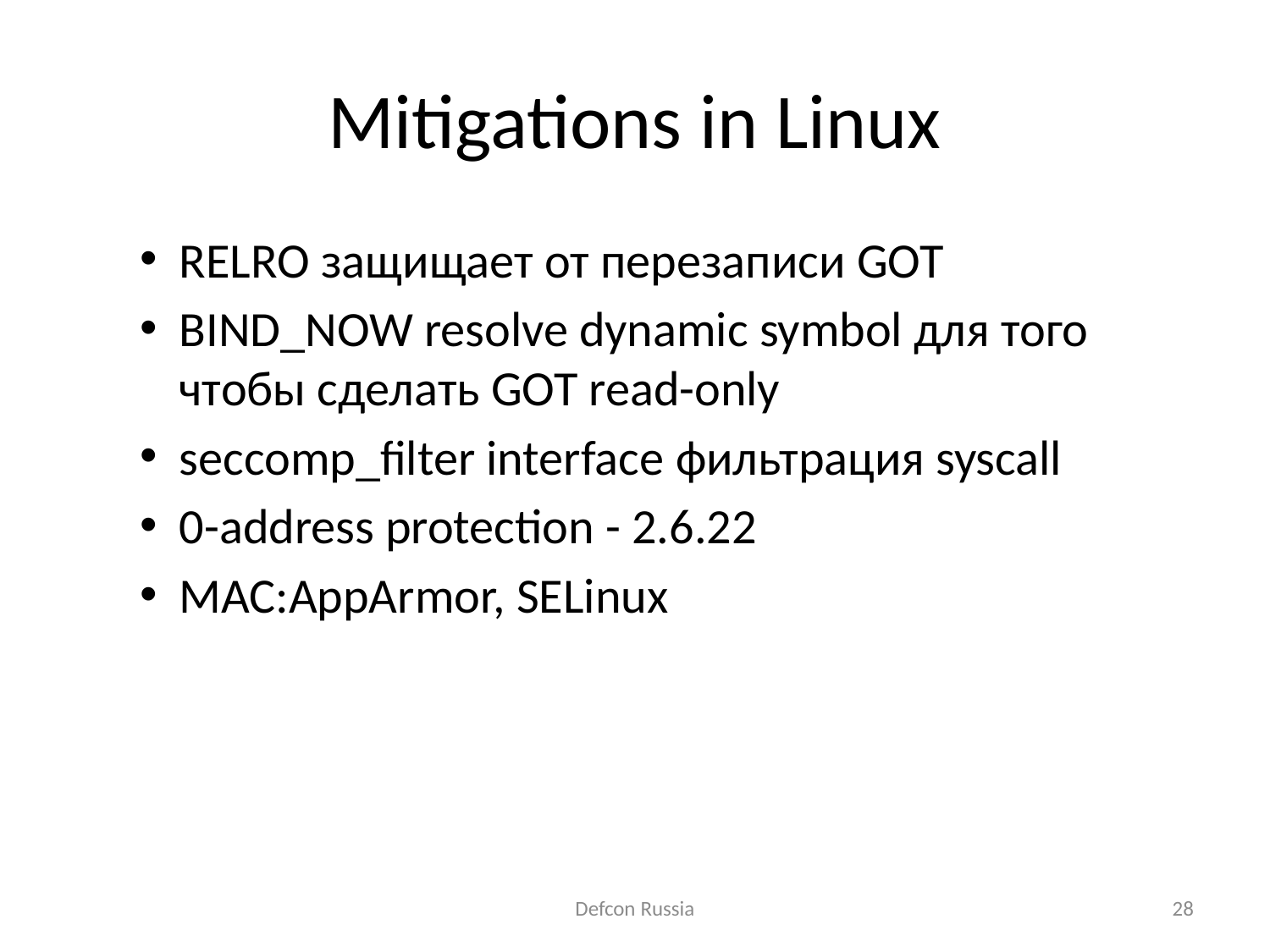

# Mitigations in Linux
RELRO защищает от перезаписи GOT
BIND_NOW resolve dynamic symbol для того чтобы сделать GOT read-only
seccomp_filter interface фильтрация syscall
0-address protection - 2.6.22
MAC:AppArmor, SELinux

Defcon Russia
28